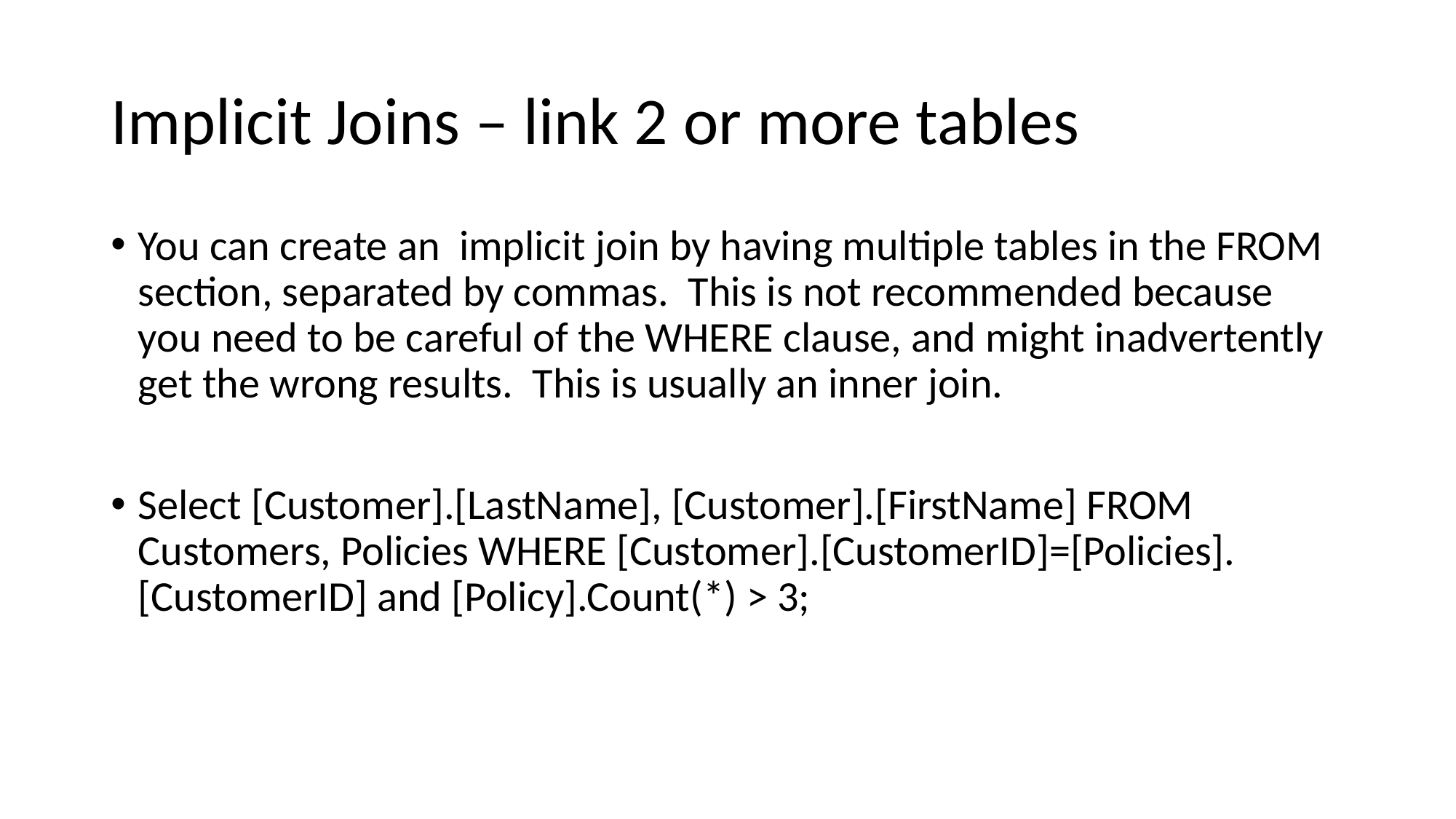

# Implicit Joins – link 2 or more tables
You can create an  implicit join by having multiple tables in the FROM section, separated by commas.  This is not recommended because you need to be careful of the WHERE clause, and might inadvertently get the wrong results.  This is usually an inner join.

Select [Customer].[LastName], [Customer].[FirstName] FROM Customers, Policies WHERE [Customer].[CustomerID]=[Policies].[CustomerID] and [Policy].Count(*) > 3;